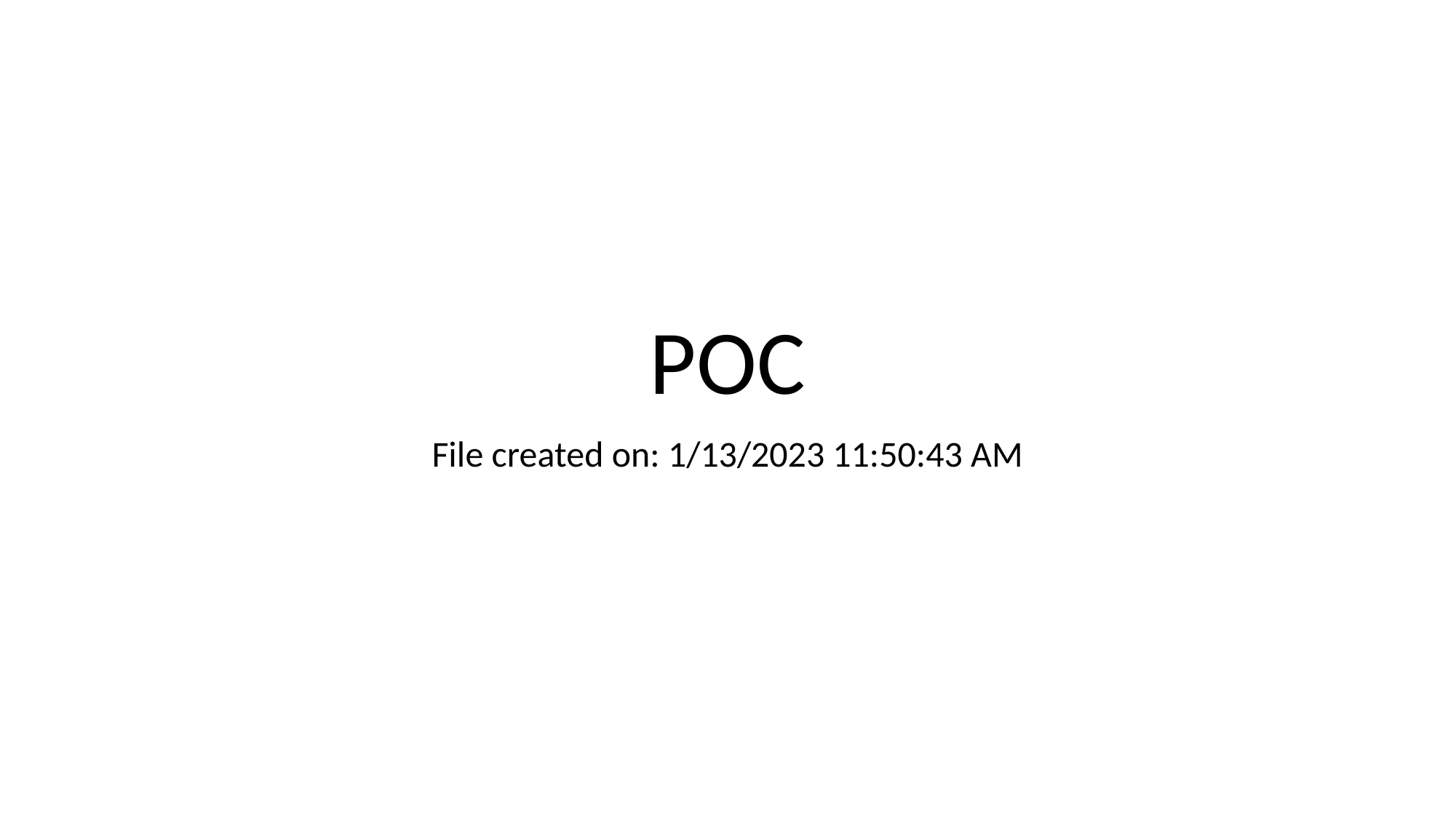

# POC
File created on: 1/13/2023 11:50:43 AM